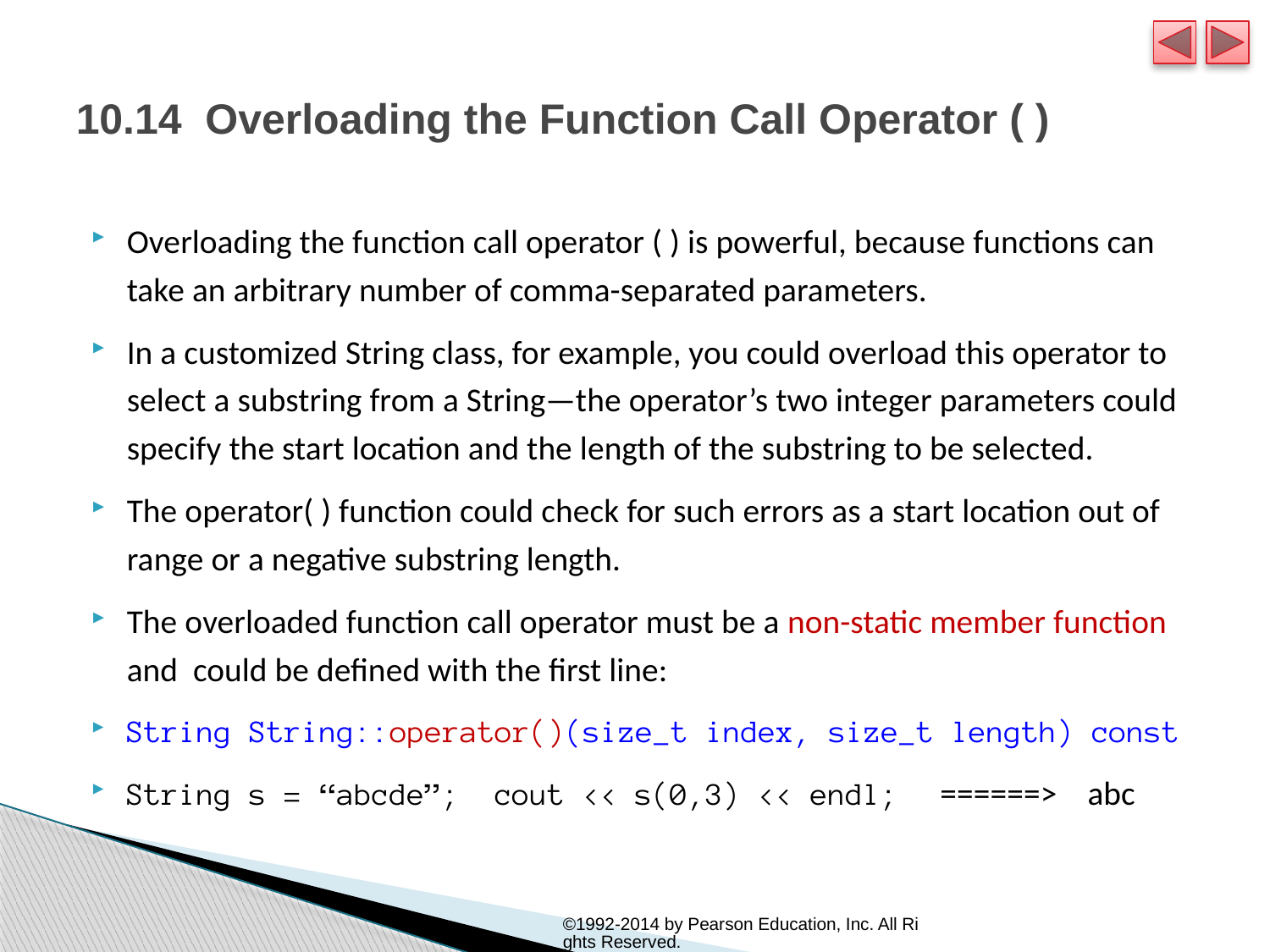

# 10.14  Overloading the Function Call Operator ( )
Overloading the function call operator ( ) is powerful, because functions can take an arbitrary number of comma-separated parameters.
In a customized String class, for example, you could overload this operator to select a substring from a String—the operator’s two integer parameters could specify the start location and the length of the substring to be selected.
The operator( ) function could check for such errors as a start location out of range or a negative substring length.
The overloaded function call operator must be a non-static member function and  could be defined with the first line:
String String::operator()(size_t index, size_t length) const
String s = “abcde”;  cout << s(0,3) << endl;    ======>    abc
©1992-2014 by Pearson Education, Inc. All Rights Reserved.